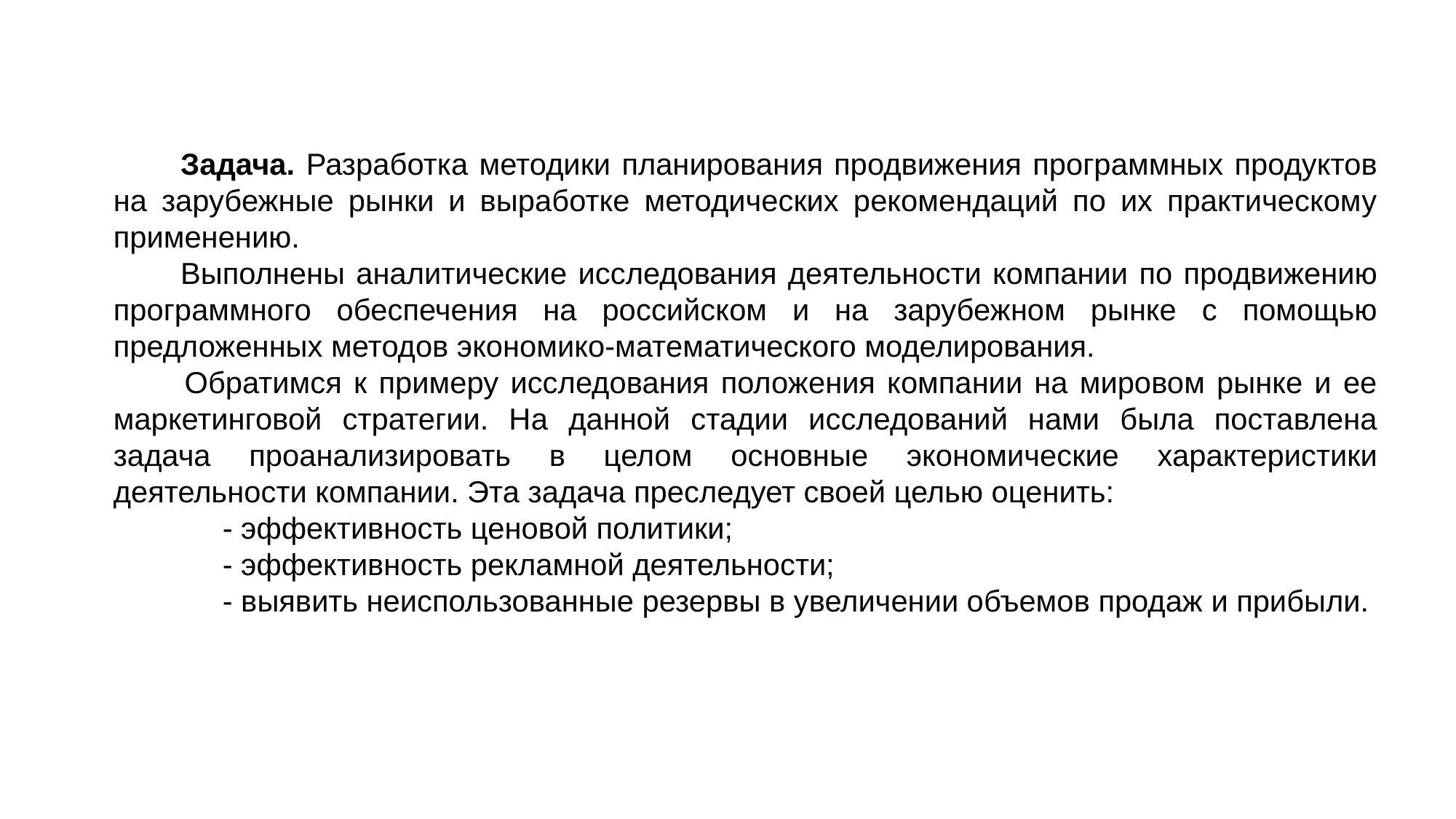

Задача. Разработка методики планирования продвижения программных продуктов на зарубежные рынки и выработке методических рекомендаций по их практическому применению.
      Выполнены аналитические исследования деятельности компании по продвижению программного обеспечения на российском и на зарубежном рынке с помощью предложенных методов экономико-математического моделирования.
      Обратимся к примеру исследования положения компании на мировом рынке и ее маркетинговой стратегии. На данной стадии исследований нами была поставлена задача проанализировать в целом основные экономические характеристики деятельности компании. Эта задача преследует своей целью оценить:
	- эффективность ценовой политики;
	- эффективность рекламной деятельности;
	- выявить неиспользованные резервы в увеличении объемов продаж и прибыли.